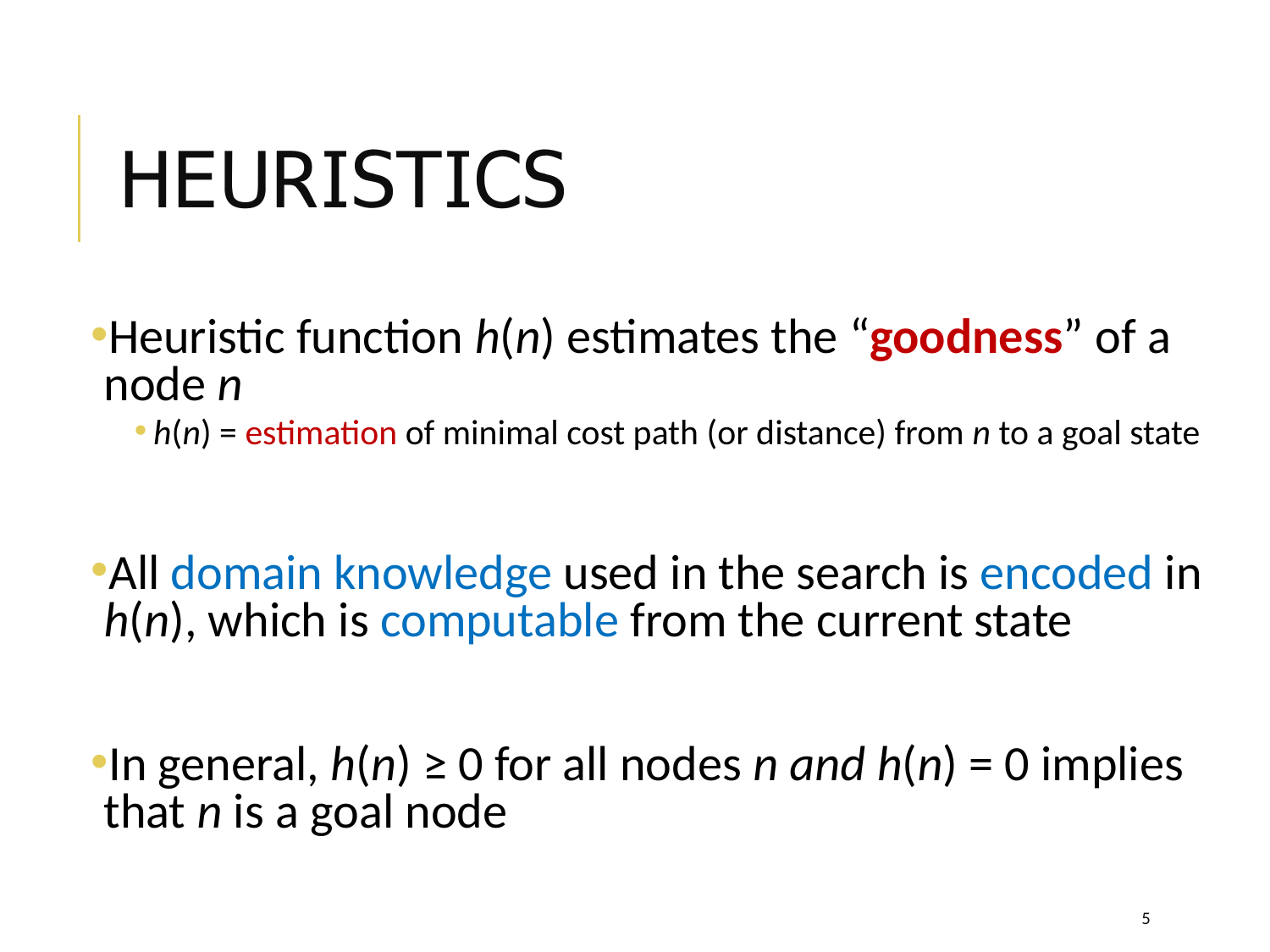

# Heuristics
Heuristic function h(n) estimates the “goodness” of a node n
h(n) = estimation of minimal cost path (or distance) from n to a goal state

All domain knowledge used in the search is encoded in h(n), which is computable from the current state

In general, h(n) ≥ 0 for all nodes n and h(n) = 0 implies that n is a goal node

5